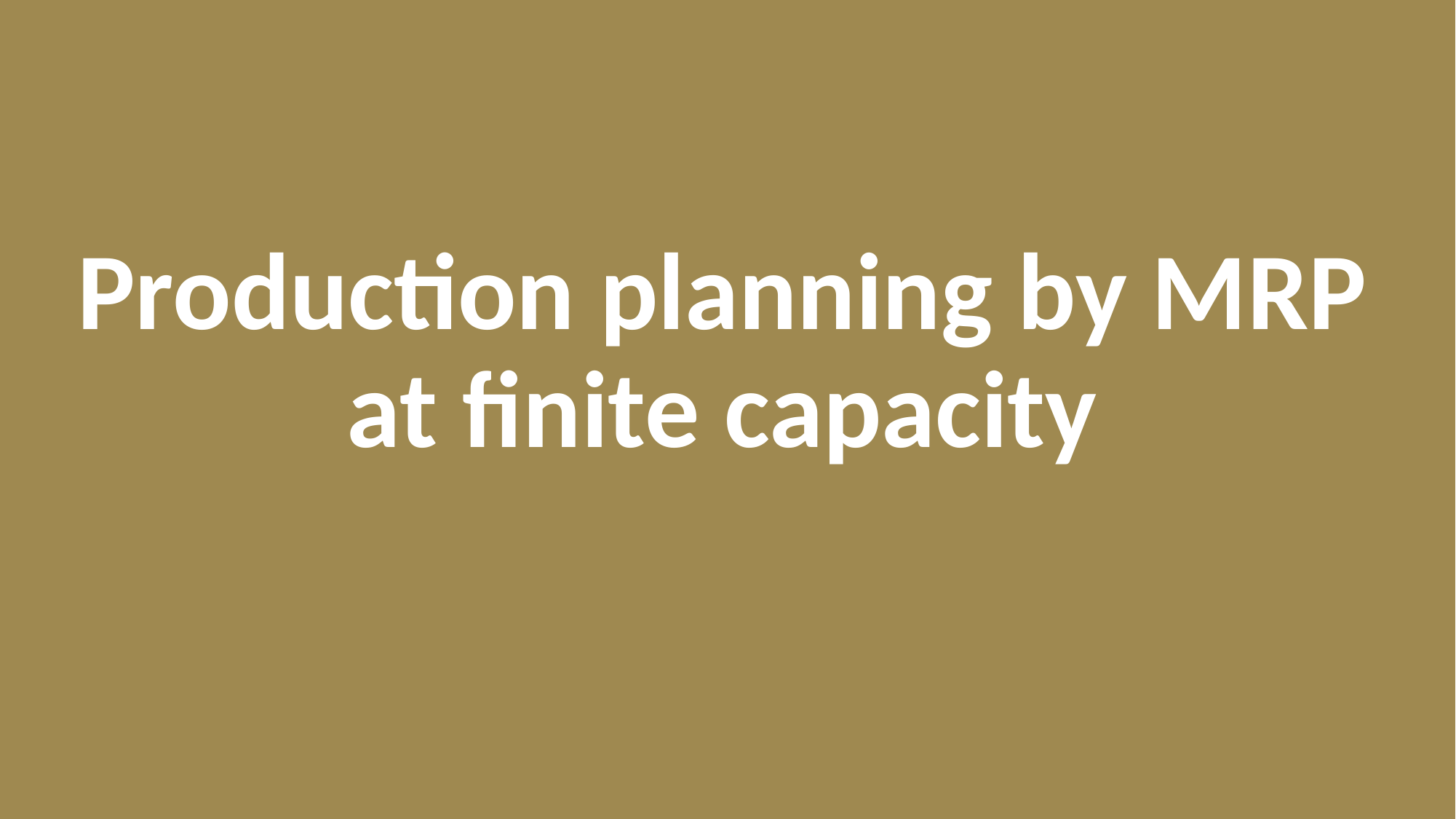

# Production planning by MRP at finite capacity